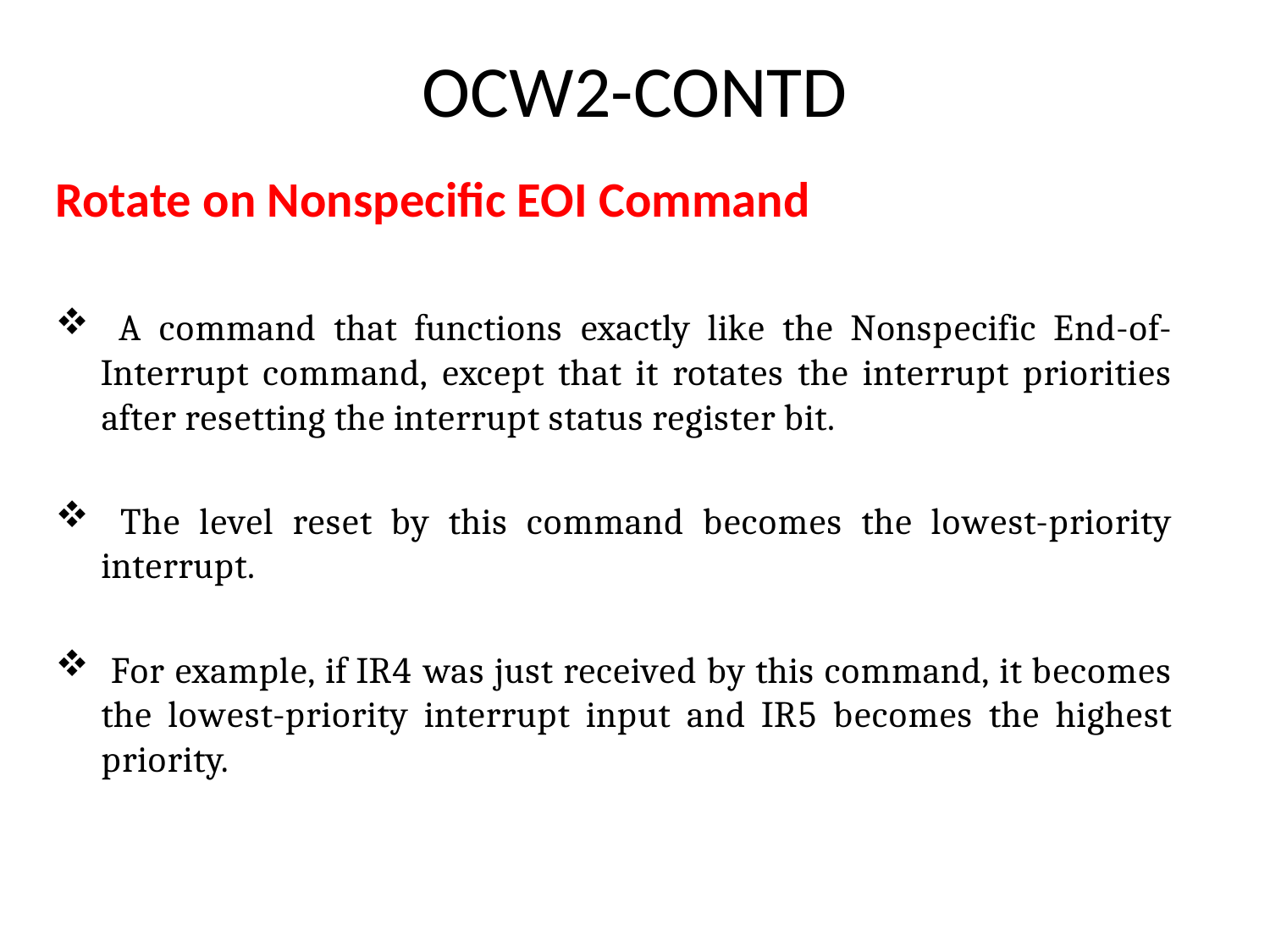

# OCW2-CONTD
Rotate on Nonspecific EOI Command

 A command that functions exactly like the Nonspecific End-of-Interrupt command, except that it rotates the interrupt priorities after resetting the interrupt status register bit.

 The level reset by this command becomes the lowest-priority interrupt.

 For example, if IR4 was just received by this command, it becomes the lowest-priority interrupt input and IR5 becomes the highest priority.